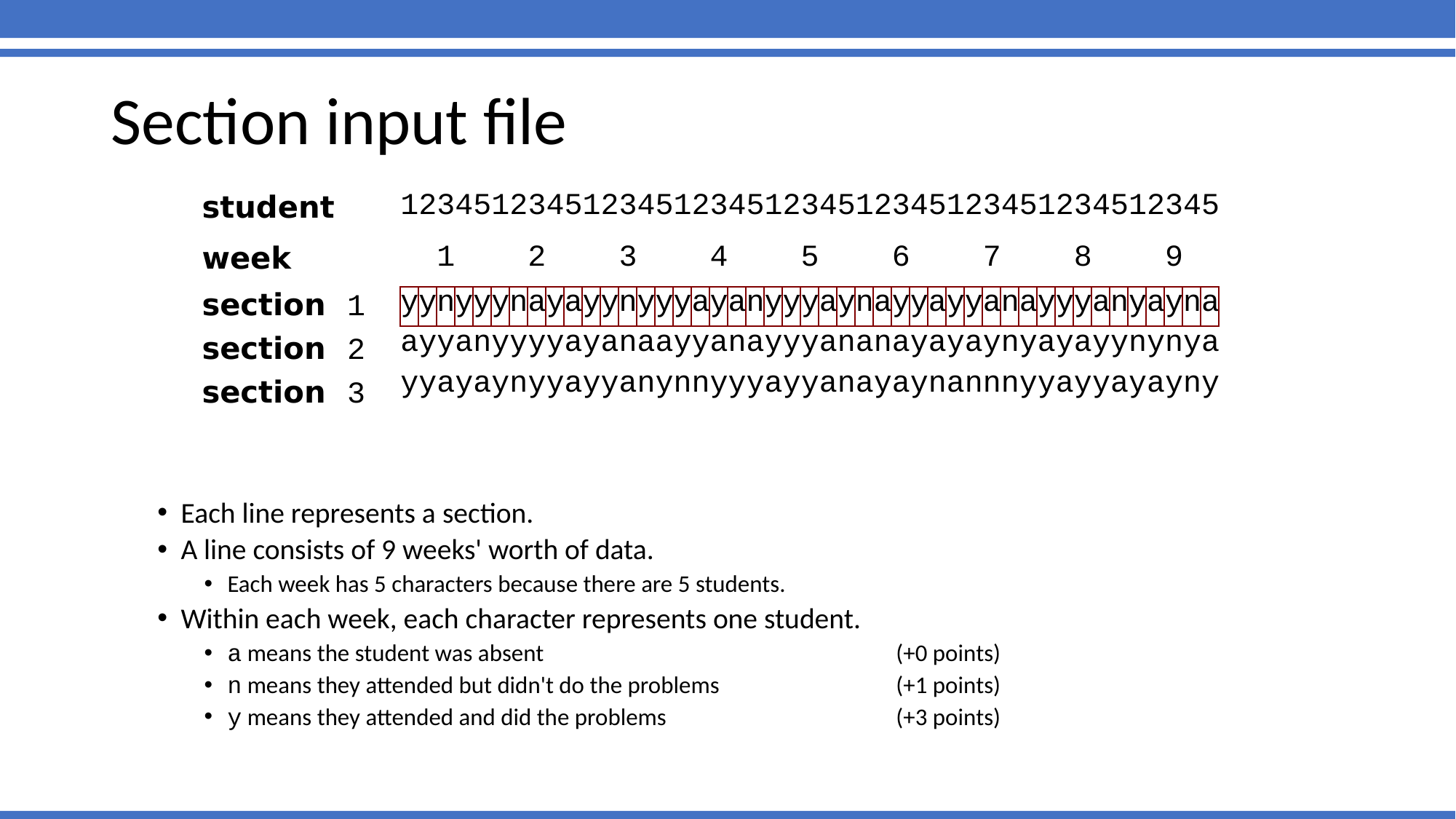

Each line represents a section.
A line consists of 9 weeks' worth of data.
Each week has 5 characters because there are 5 students.
Within each week, each character represents one student.
a means the student was absent	(+0 points)
n means they attended but didn't do the problems	(+1 points)
y means they attended and did the problems	(+3 points)
Section input file
| student | 123451234512345123451234512345123451234512345 |
| --- | --- |
| week | 1 2 3 4 5 6 7 8 9 |
| --- | --- |
|  | yynyyynayayynyyyayanyyyaynayyayyanayyyanyayna ayyanyyyyayanaayyanayyyananayayaynyayayynynya yyayaynyyayyanynnyyyayyanayaynannnyyayyayayny |
| --- | --- |
| section 1 section 2 section 3 |  |
| --- | --- |